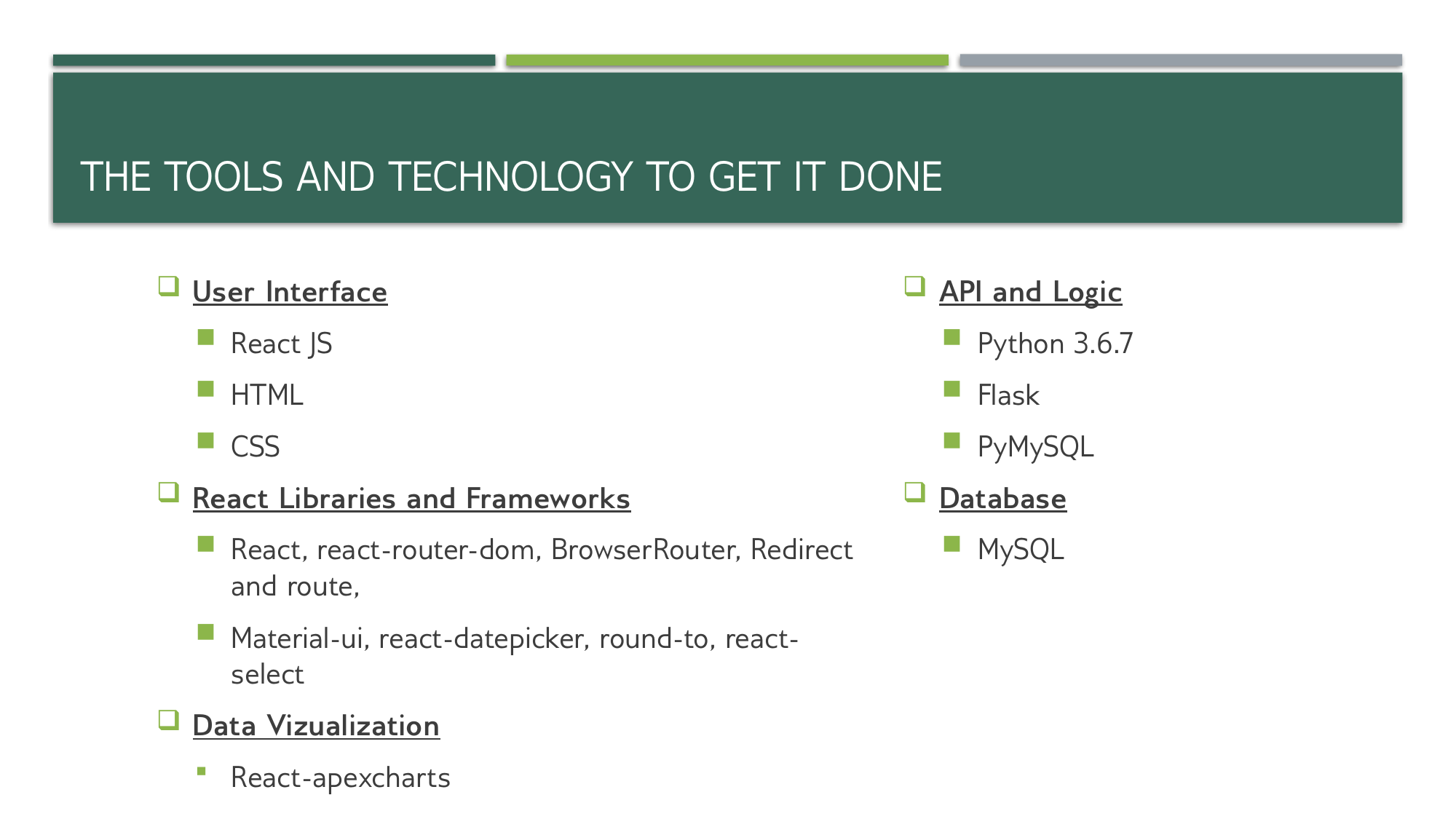

# The Tools and Technology to GET IT DONE
User Interface
React JS
HTML
CSS
React Libraries and Frameworks
React, react-router-dom, BrowserRouter, Redirect and route,
Material-ui, react-datepicker, round-to, react-select
Data Vizualization
React-apexcharts

API and Logic
Python 3.6.7
Flask
PyMySQL
Database
MySQL